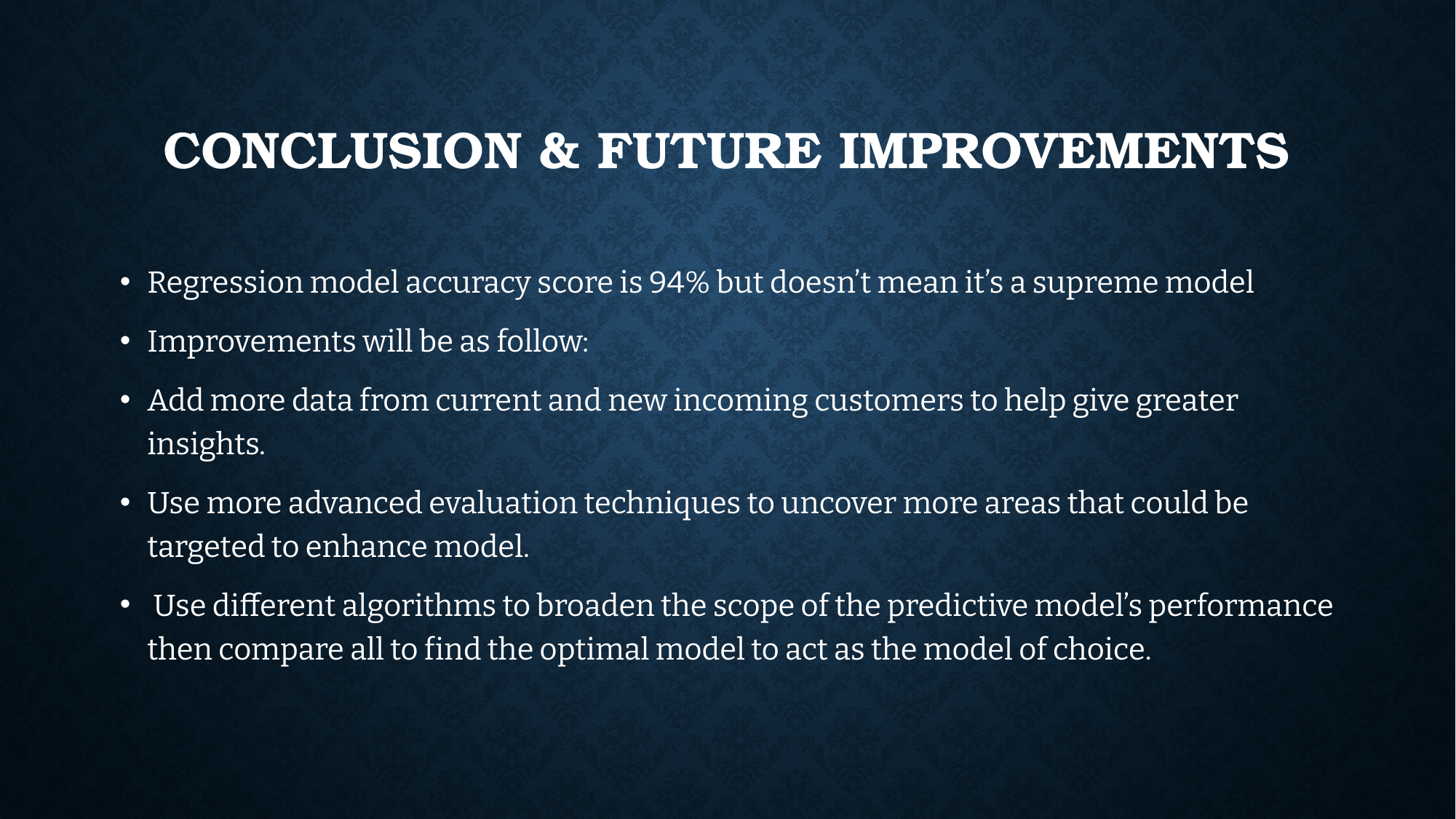

# Conclusion & Future Improvements
Regression model accuracy score is 94% but doesn’t mean it’s a supreme model
Improvements will be as follow:
Add more data from current and new incoming customers to help give greater insights.
Use more advanced evaluation techniques to uncover more areas that could be targeted to enhance model.
 Use different algorithms to broaden the scope of the predictive model’s performance then compare all to find the optimal model to act as the model of choice.